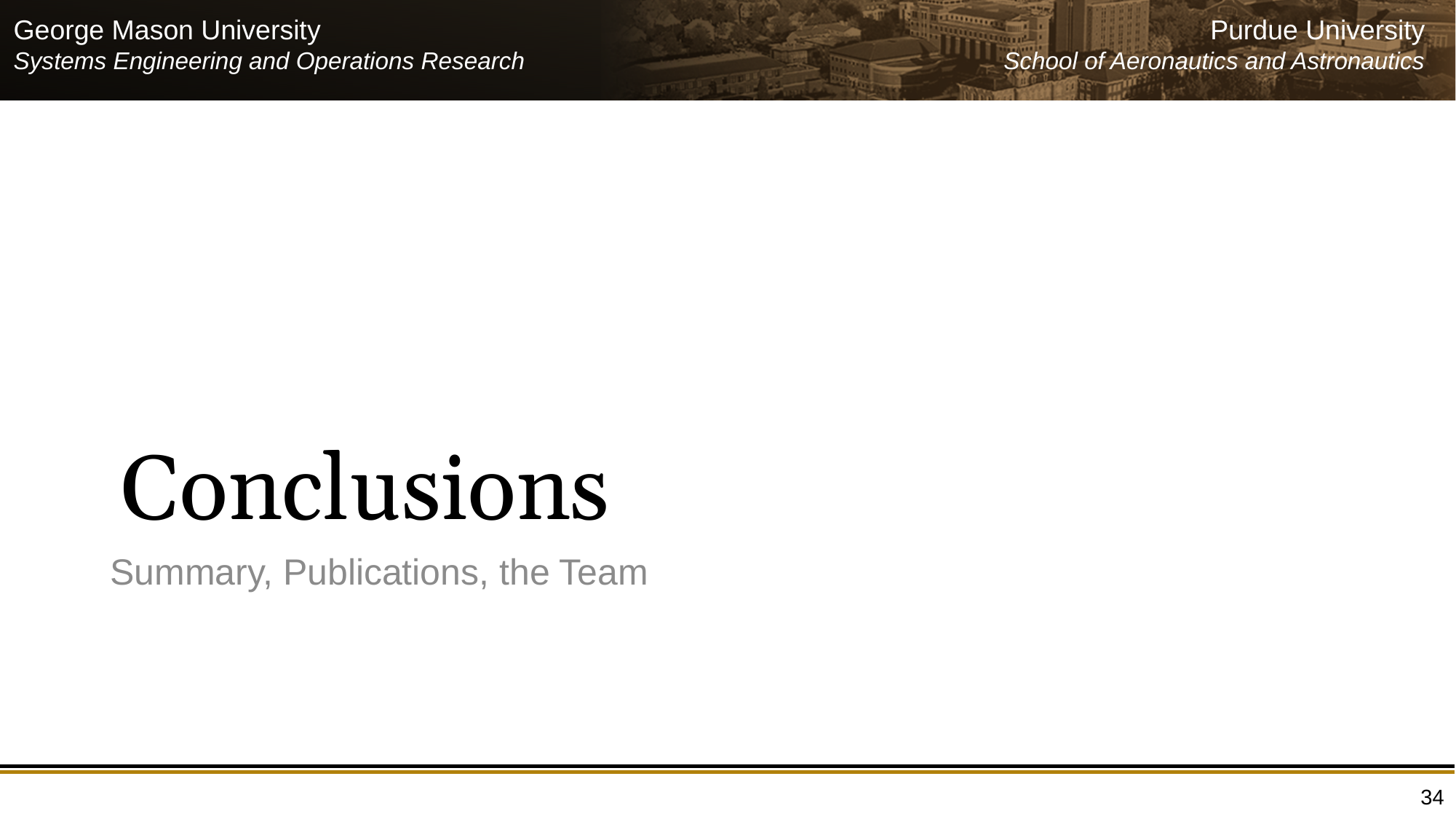

# Conclusions
Summary, Publications, the Team
34